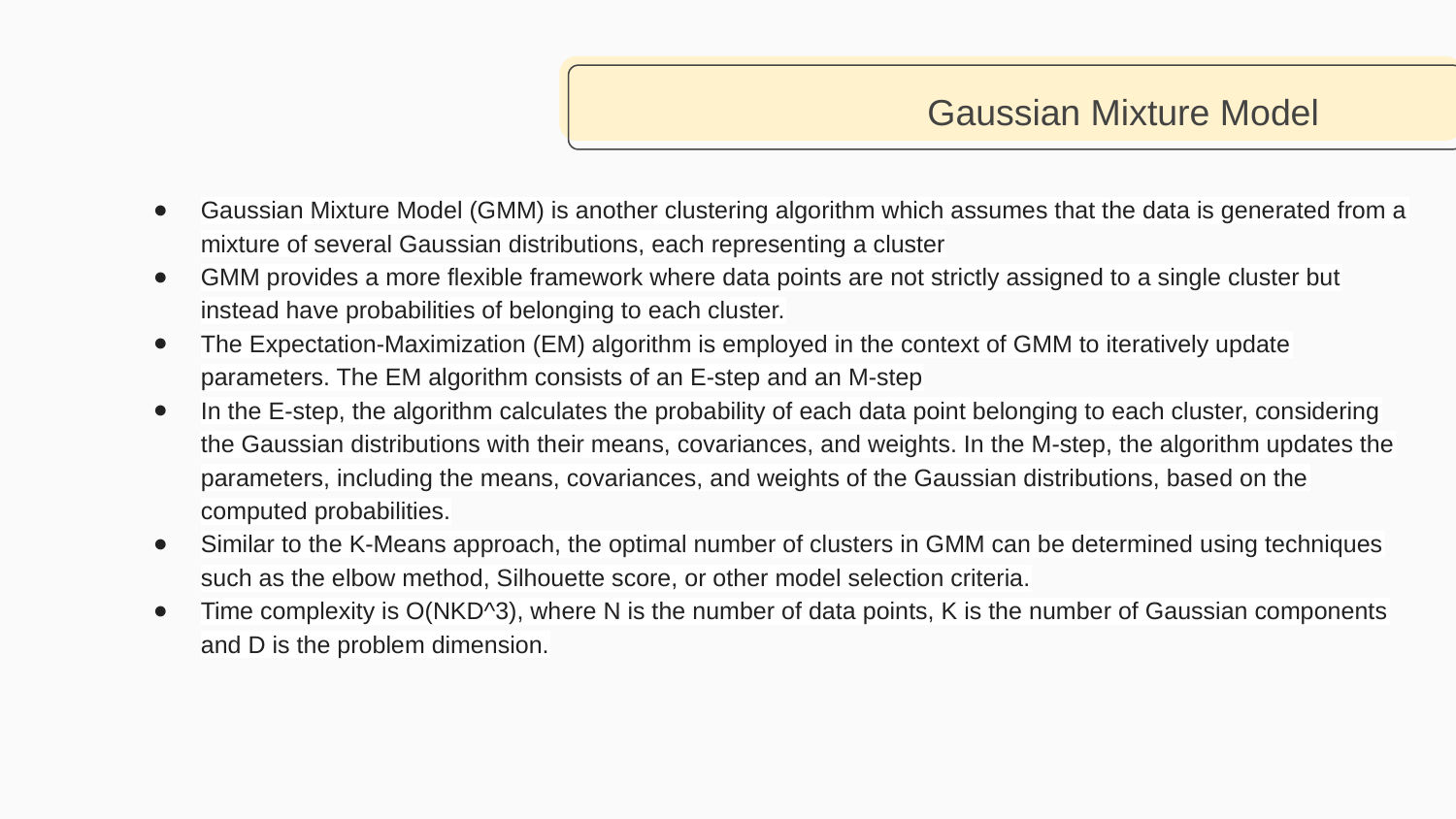

Gaussian Mixture Model
Gaussian Mixture Model (GMM) is another clustering algorithm which assumes that the data is generated from a mixture of several Gaussian distributions, each representing a cluster
GMM provides a more flexible framework where data points are not strictly assigned to a single cluster but instead have probabilities of belonging to each cluster.
The Expectation-Maximization (EM) algorithm is employed in the context of GMM to iteratively update parameters. The EM algorithm consists of an E-step and an M-step
In the E-step, the algorithm calculates the probability of each data point belonging to each cluster, considering the Gaussian distributions with their means, covariances, and weights. In the M-step, the algorithm updates the parameters, including the means, covariances, and weights of the Gaussian distributions, based on the computed probabilities.
Similar to the K-Means approach, the optimal number of clusters in GMM can be determined using techniques such as the elbow method, Silhouette score, or other model selection criteria.
Time complexity is O(NKD^3), where N is the number of data points, K is the number of Gaussian components and D is the problem dimension.